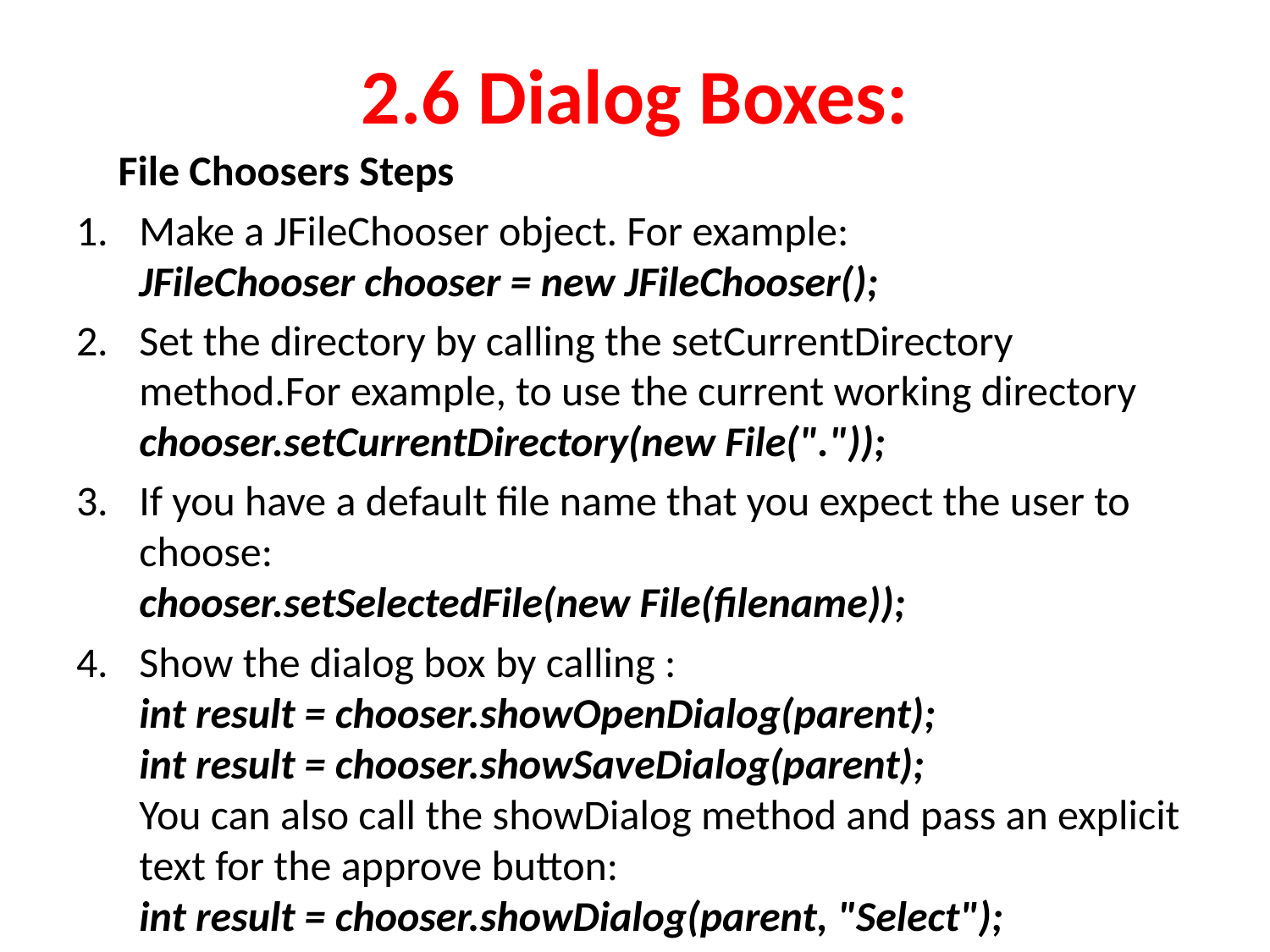

# 2.6 Dialog Boxes:
	File Choosers Steps
Make a JFileChooser object. For example:
JFileChooser chooser = new JFileChooser();
Set the directory by calling the setCurrentDirectory method.For example, to use the current working directory
chooser.setCurrentDirectory(new File("."));
If you have a default file name that you expect the user to choose:
chooser.setSelectedFile(new File(filename));
Show the dialog box by calling :
int result = chooser.showOpenDialog(parent);
int result = chooser.showSaveDialog(parent);
You can also call the showDialog method and pass an explicit text for the approve button:
int result = chooser.showDialog(parent, "Select");